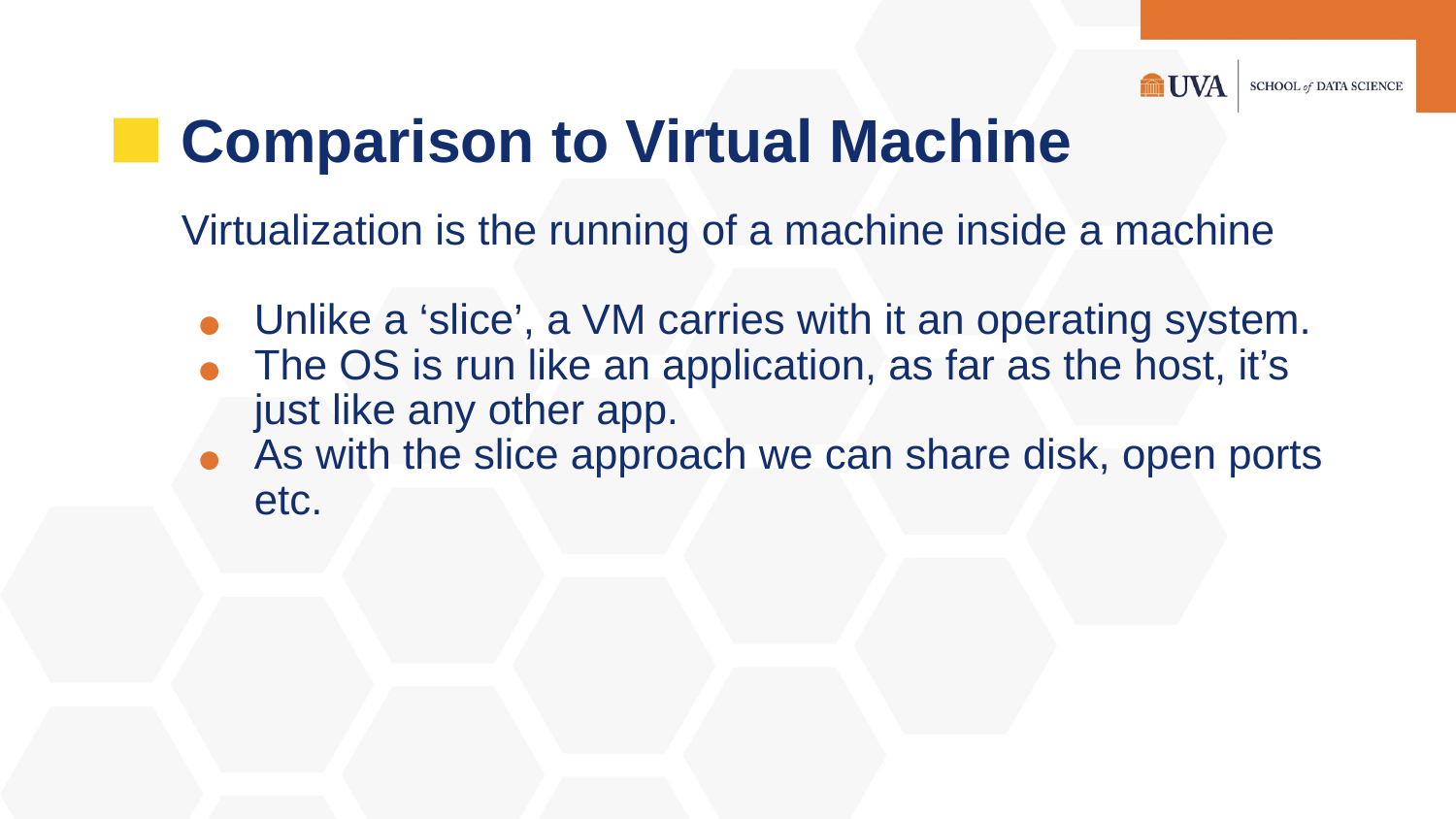

# Comparison to Virtual Machine
Virtualization is the running of a machine inside a machine

Unlike a ‘slice’, a VM carries with it an operating system.
The OS is run like an application, as far as the host, it’s just like any other app.
As with the slice approach we can share disk, open ports etc.